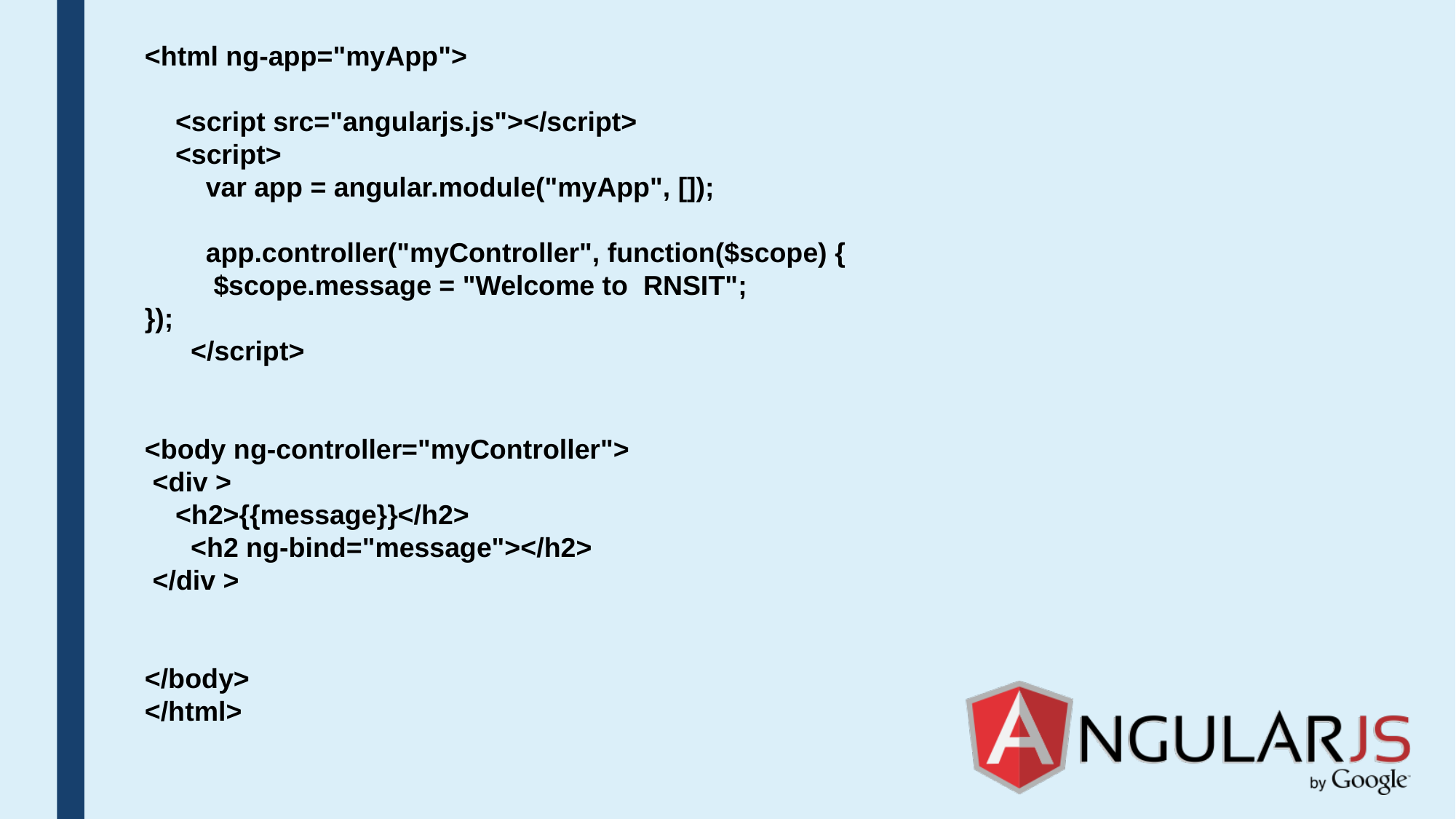

<html ng-app="myApp">

    <script src="angularjs.js"></script>
    <script>
        var app = angular.module("myApp", []);

        app.controller("myController", function($scope) {
         $scope.message = "Welcome to  RNSIT";
});
      </script>

<body ng-controller="myController">
 <div >
    <h2>{{message}}</h2>
      <h2 ng-bind="message"></h2>
 </div >

</body>
</html>